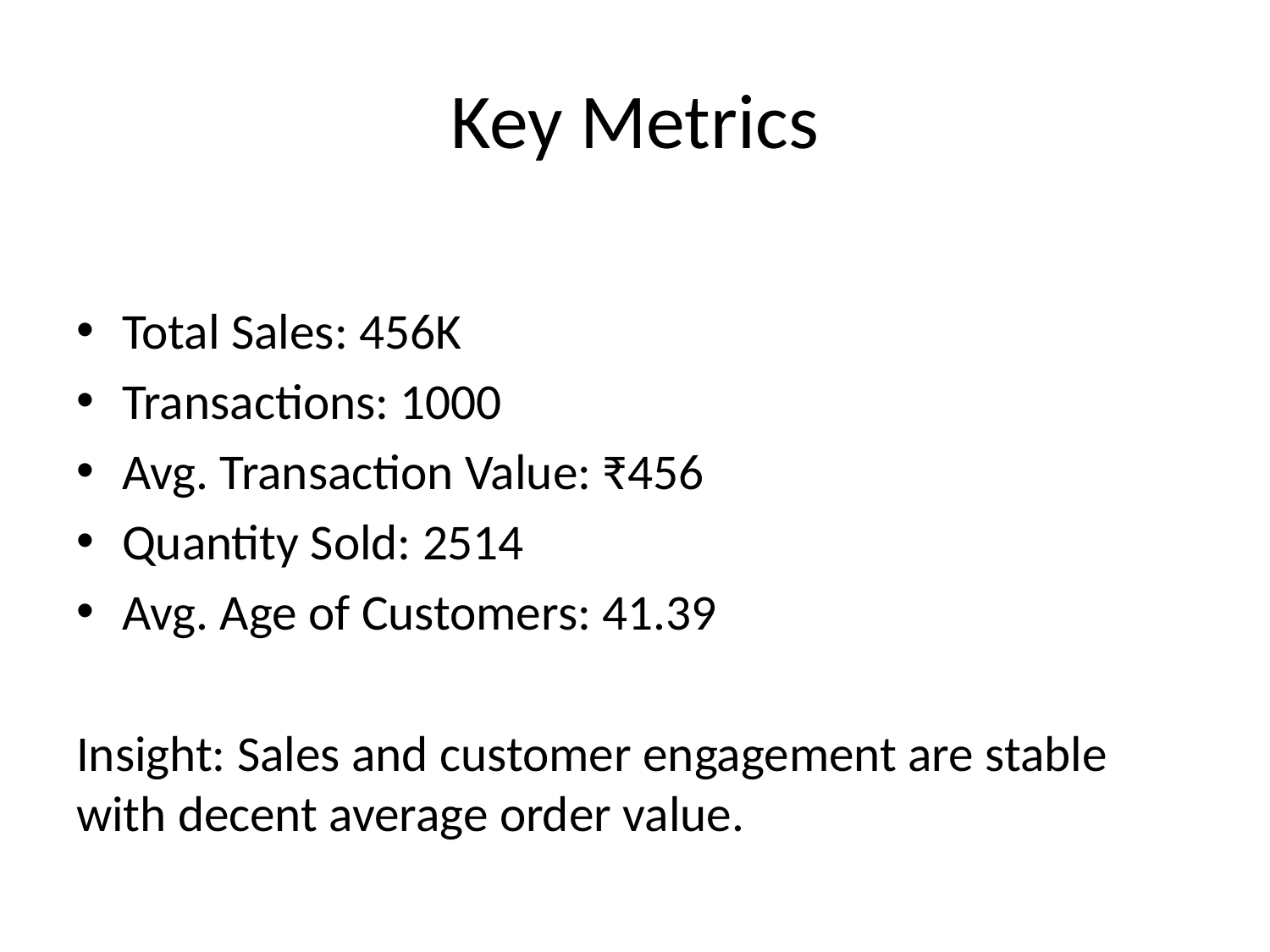

# Key Metrics

Total Sales: 456K
Transactions: 1000
Avg. Transaction Value: ₹456
Quantity Sold: 2514
Avg. Age of Customers: 41.39

Insight: Sales and customer engagement are stable with decent average order value.